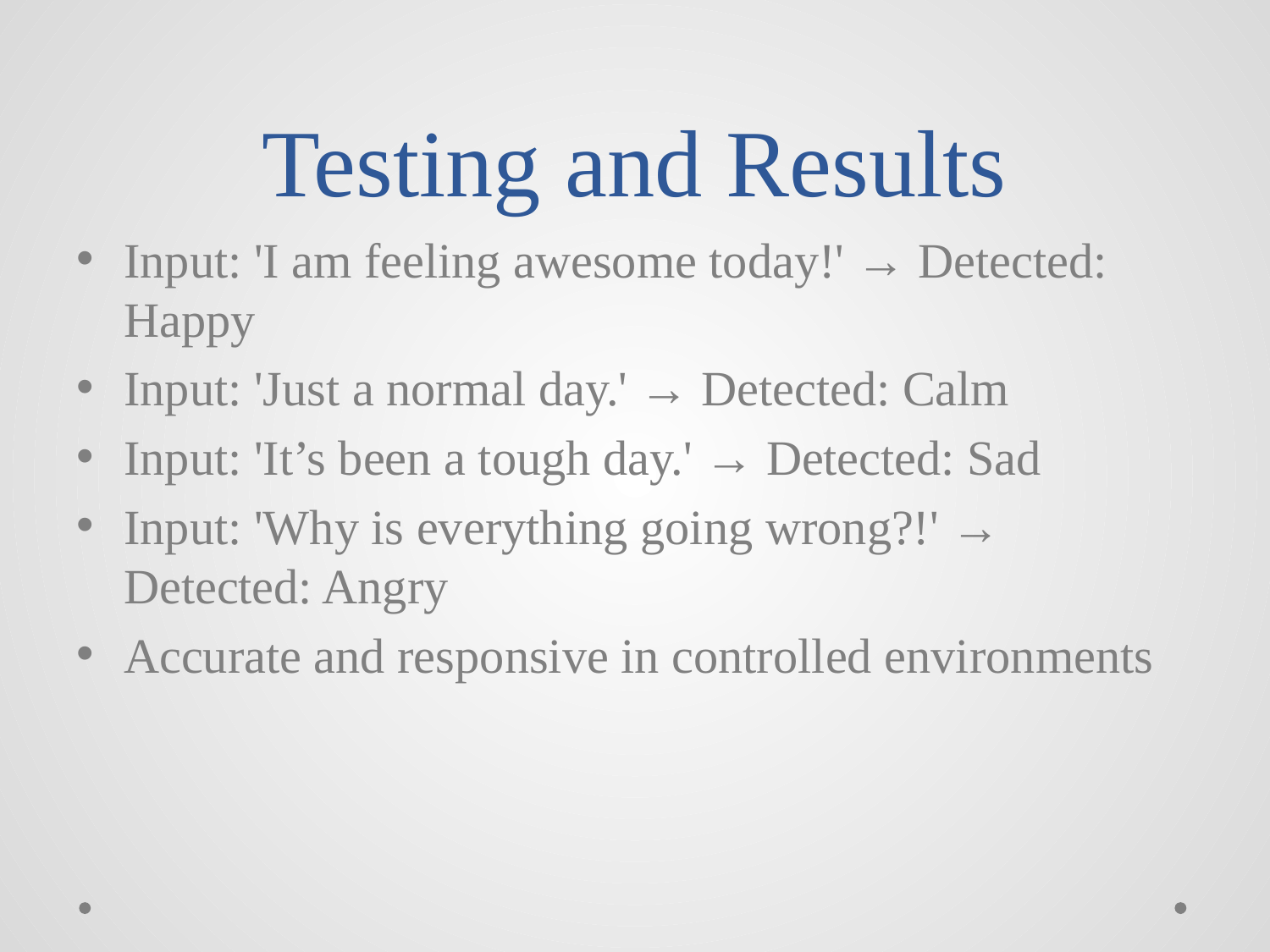

# Testing and Results
Input: 'I am feeling awesome today!' → Detected: Happy
Input: 'Just a normal day.' → Detected: Calm
Input: 'It’s been a tough day.' → Detected: Sad
Input: 'Why is everything going wrong?!' → Detected: Angry
Accurate and responsive in controlled environments